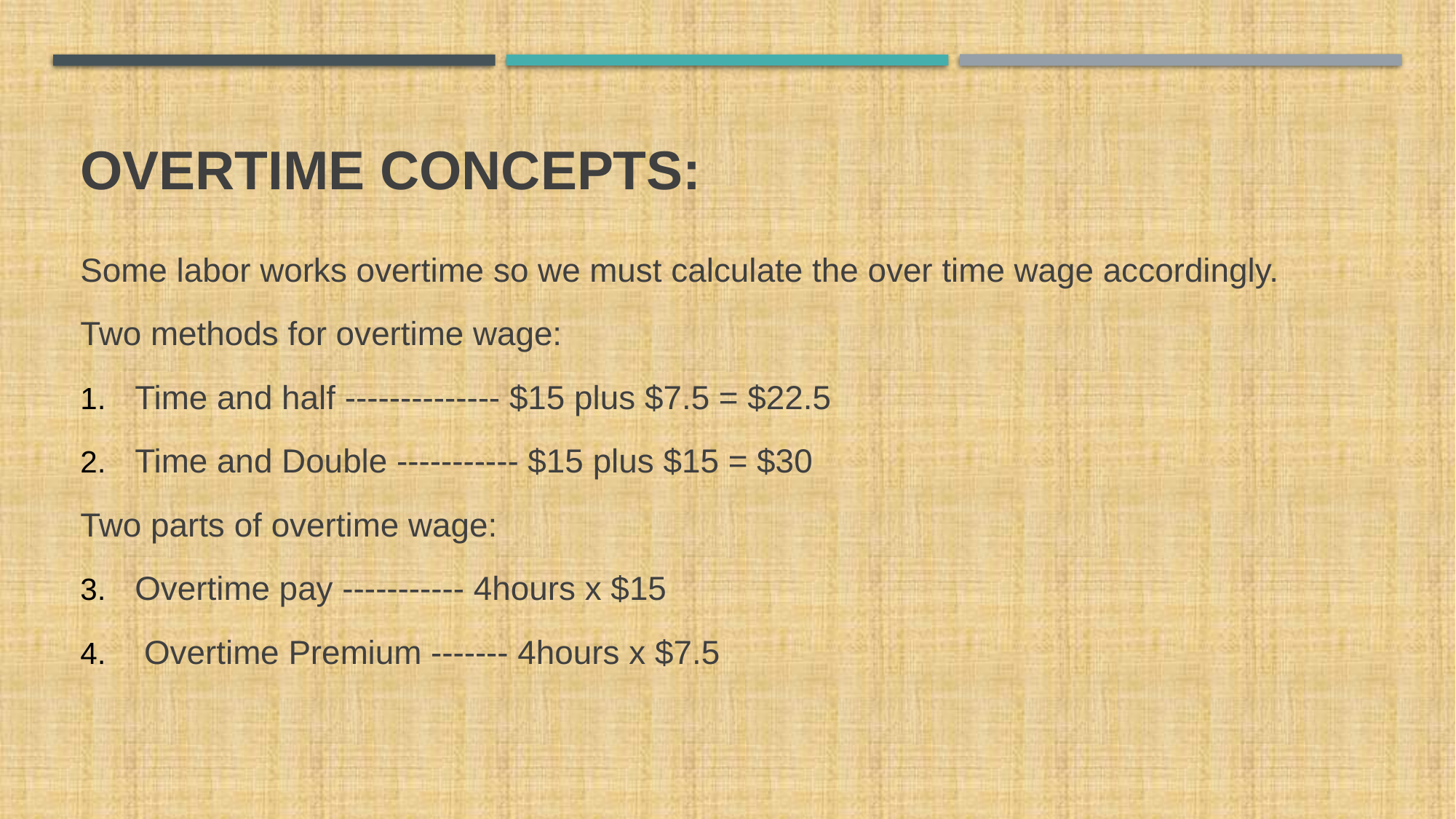

# OVERTIME CONCEPTS:
Some labor works overtime so we must calculate the over time wage accordingly.
Two methods for overtime wage:
Time and half -------------- $15 plus $7.5 = $22.5
Time and Double ----------- $15 plus $15 = $30
Two parts of overtime wage:
Overtime pay ----------- 4hours x $15
 Overtime Premium ------- 4hours x $7.5